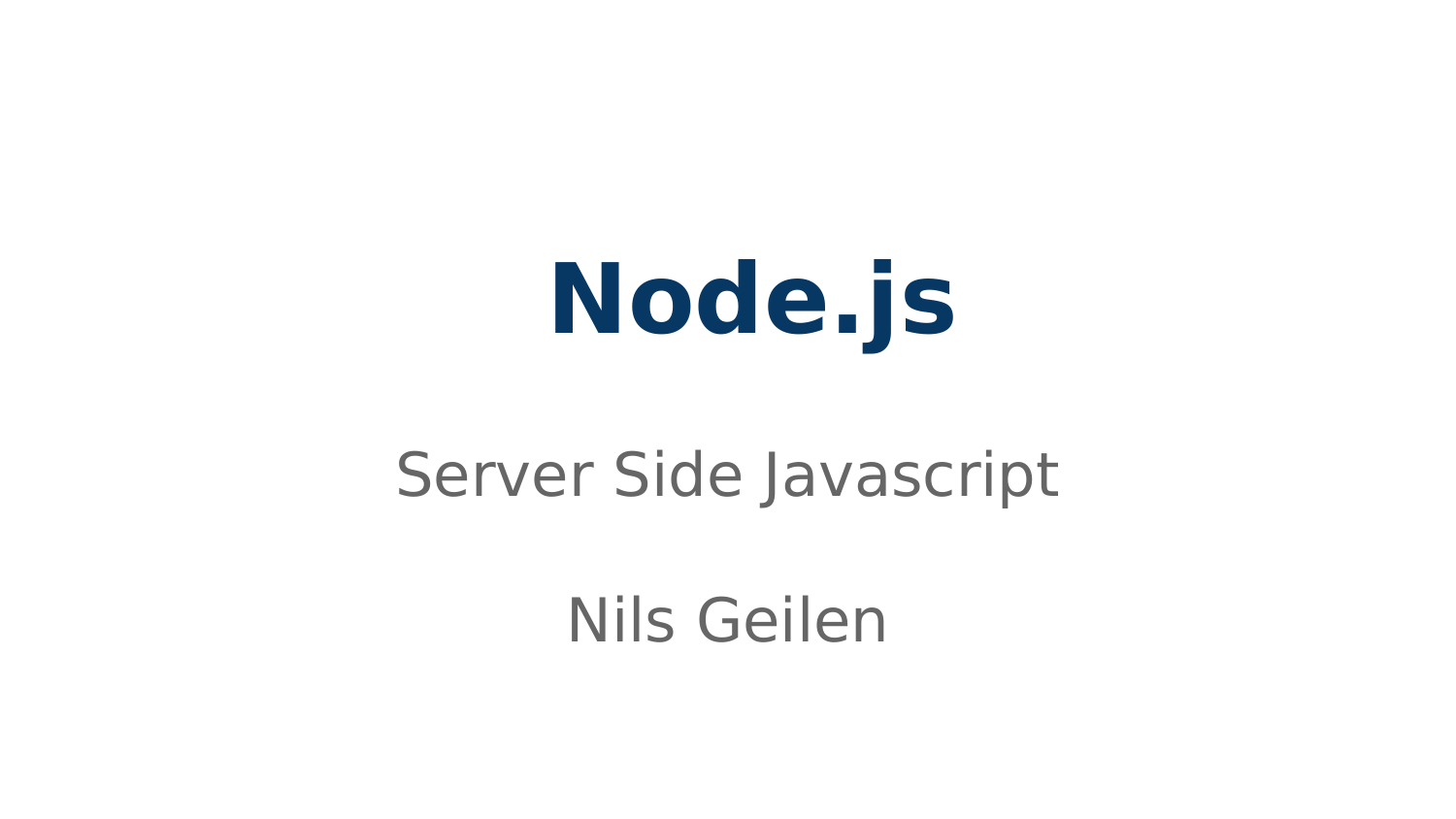

# Node.js
Server Side Javascript

Nils Geilen